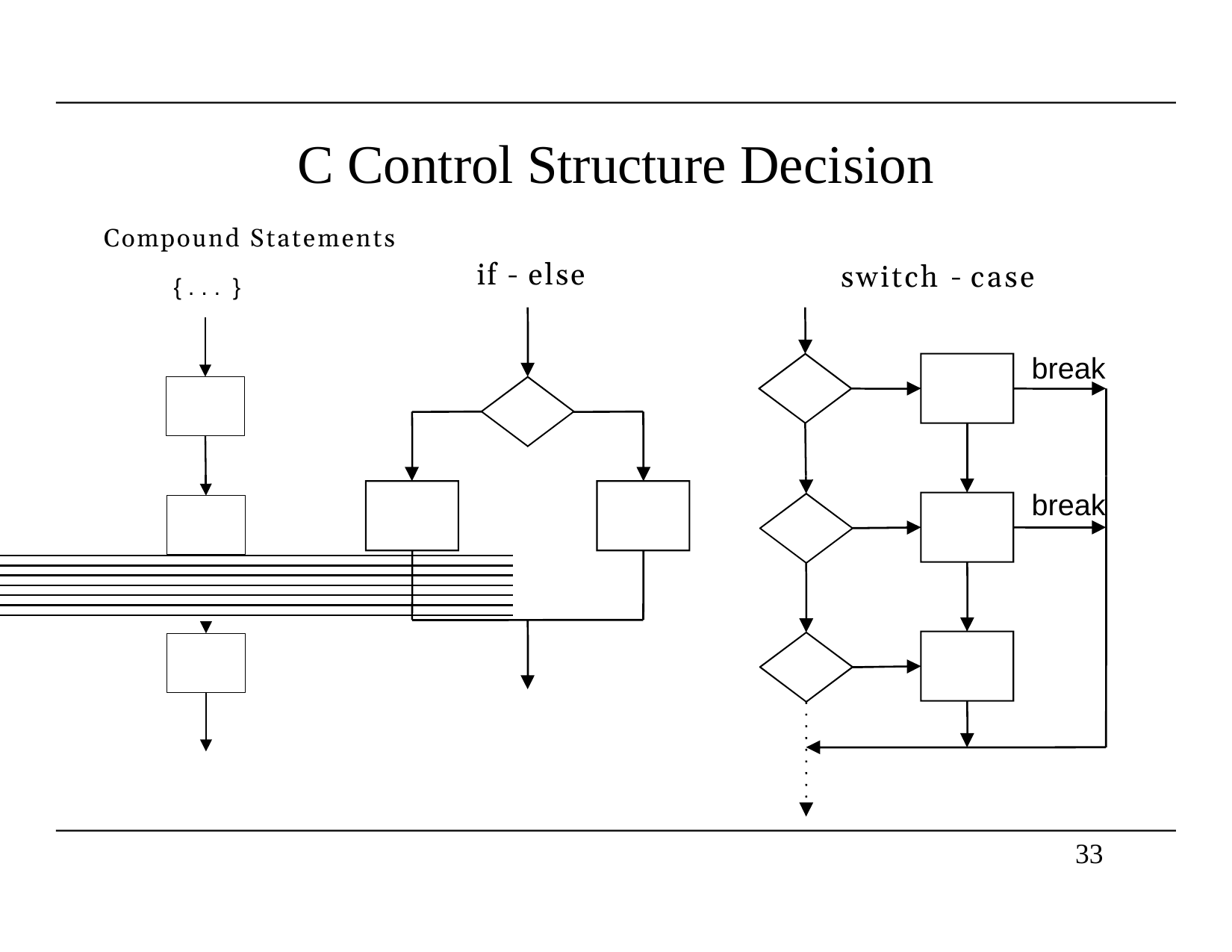

# C Control Structure Decision
Compound Statements
if - else
switch - case
{ . . . }

break

break

33